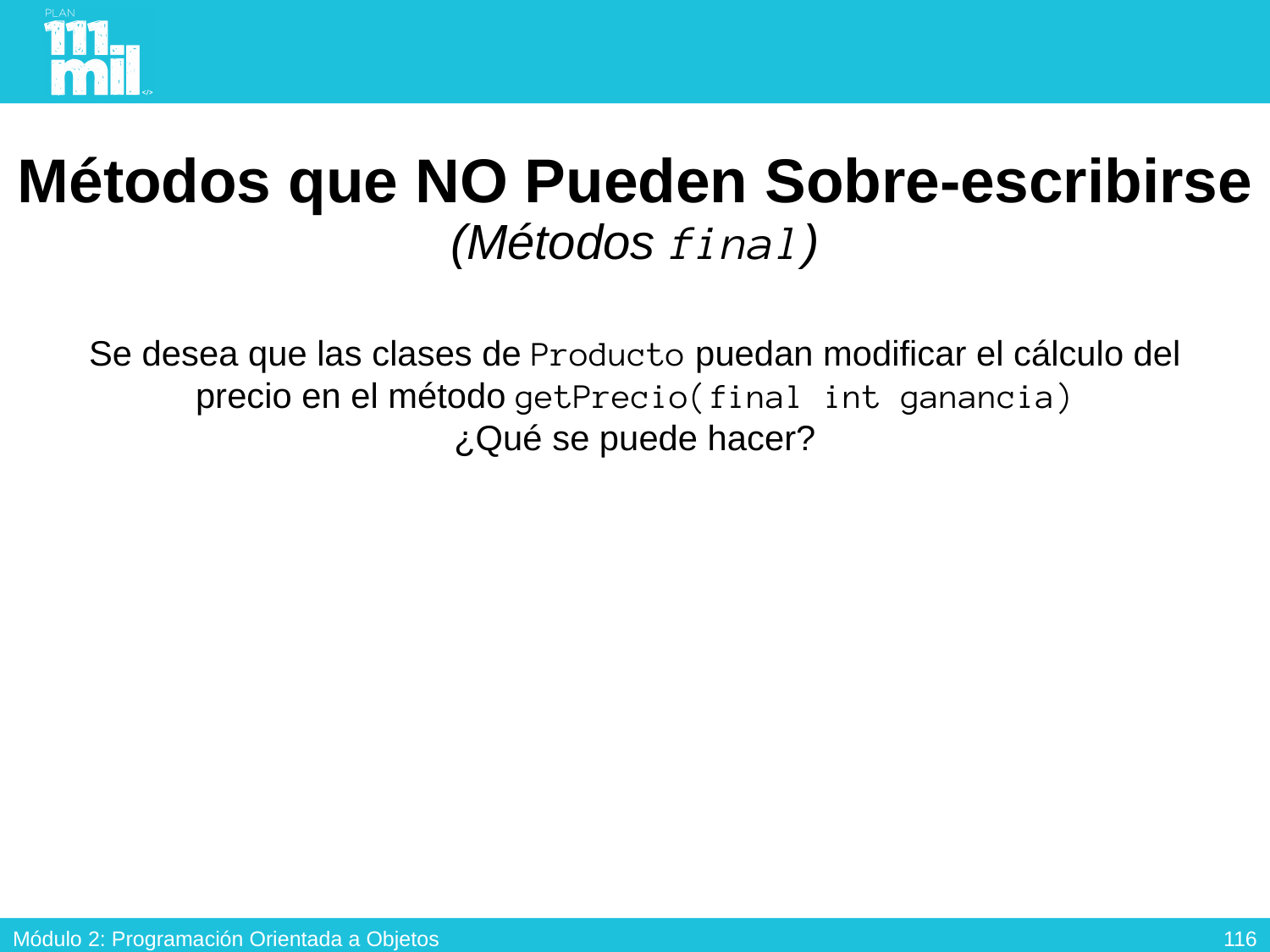

# Métodos que NO Pueden Sobre-escribirse (Métodos final)
Se desea que las clases de Producto puedan modificar el cálculo del precio en el método getPrecio(final int ganancia)
¿Qué se puede hacer?
116
Módulo 2: Programación Orientada a Objetos